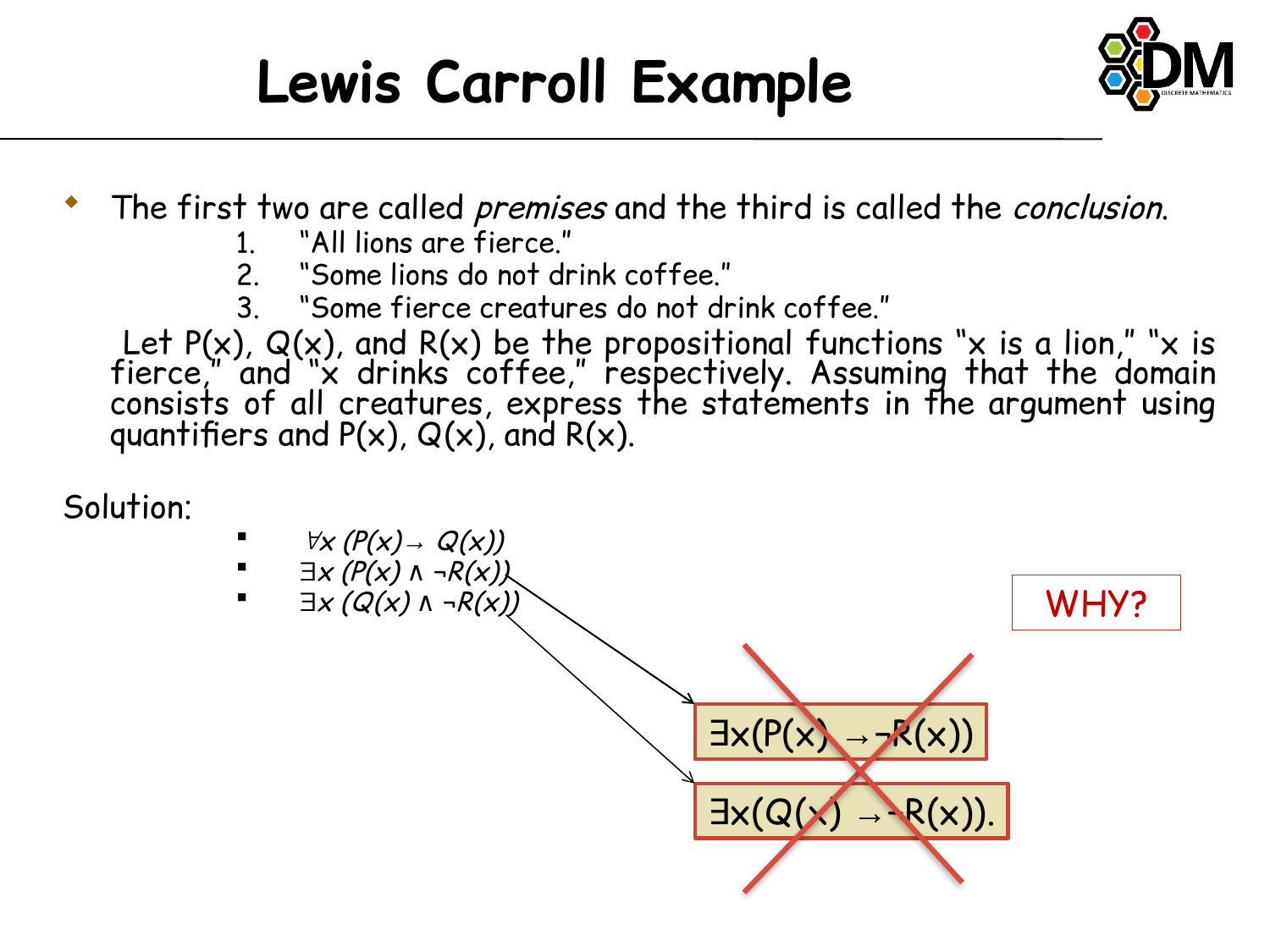

# Lewis Carroll Example
The first two are called premises and the third is called the conclusion.
“All lions are fierce.”
“Some lions do not drink coffee.”
“Some fierce creatures do not drink coffee.”
     Let P(x), Q(x), and R(x) be the propositional functions “x is a lion,” “x is fierce,” and “x drinks coffee,” respectively. Assuming that the domain consists of all creatures, express the statements in the argument using quantiﬁers and P(x), Q(x), and R(x).

Solution:
∀x (P(x)→ Q(x))
∃x (P(x) ∧ ¬R(x))
∃x (Q(x) ∧ ¬R(x))

WHY?
∃x(P(x) →¬R(x))
∃x(Q(x) →¬R(x)).